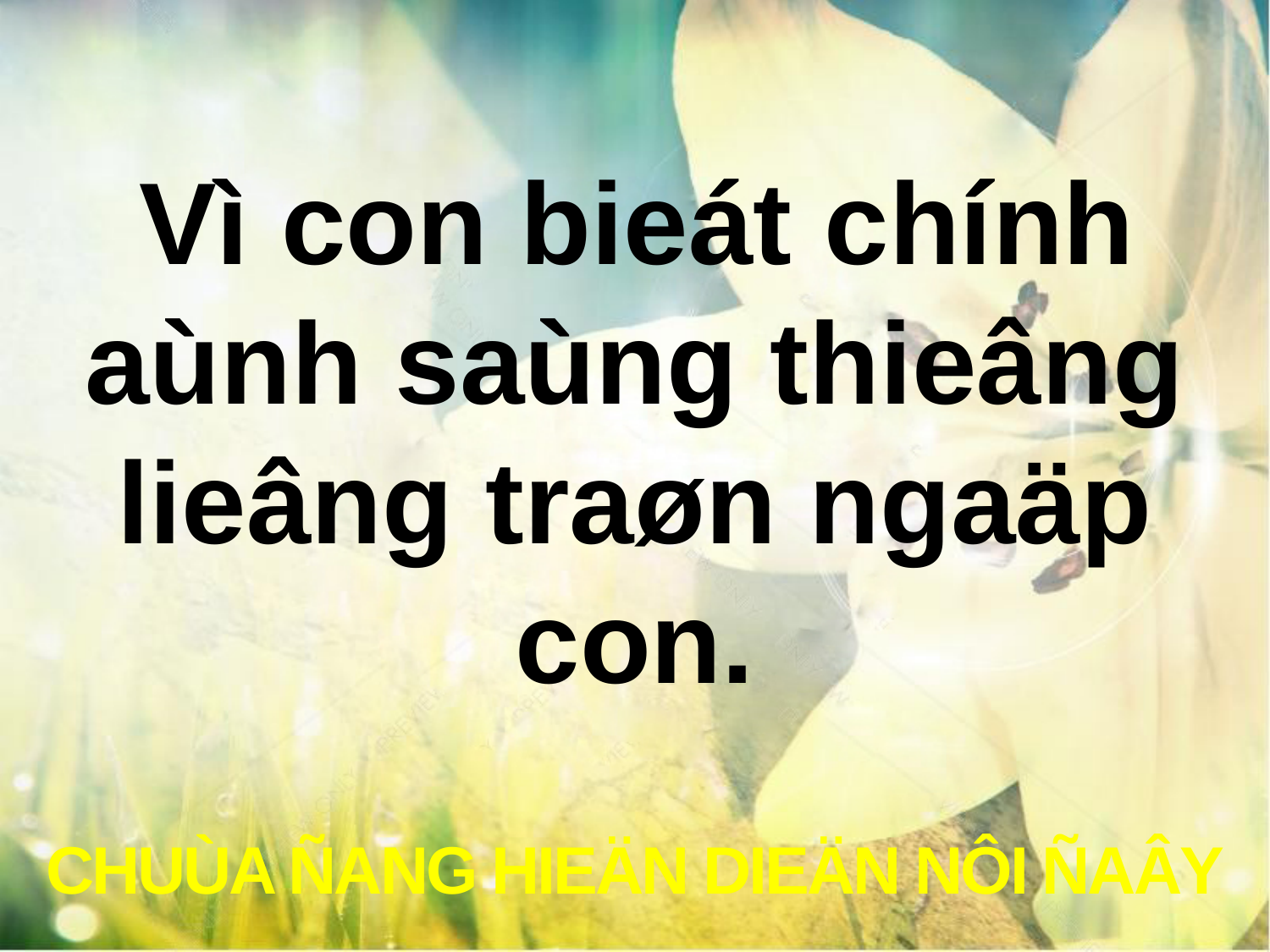

Vì con bieát chính
aùnh saùng thieâng lieâng traøn ngaäp con.
CHUÙA ÑANG HIEÄN DIEÄN NÔI ÑAÂY